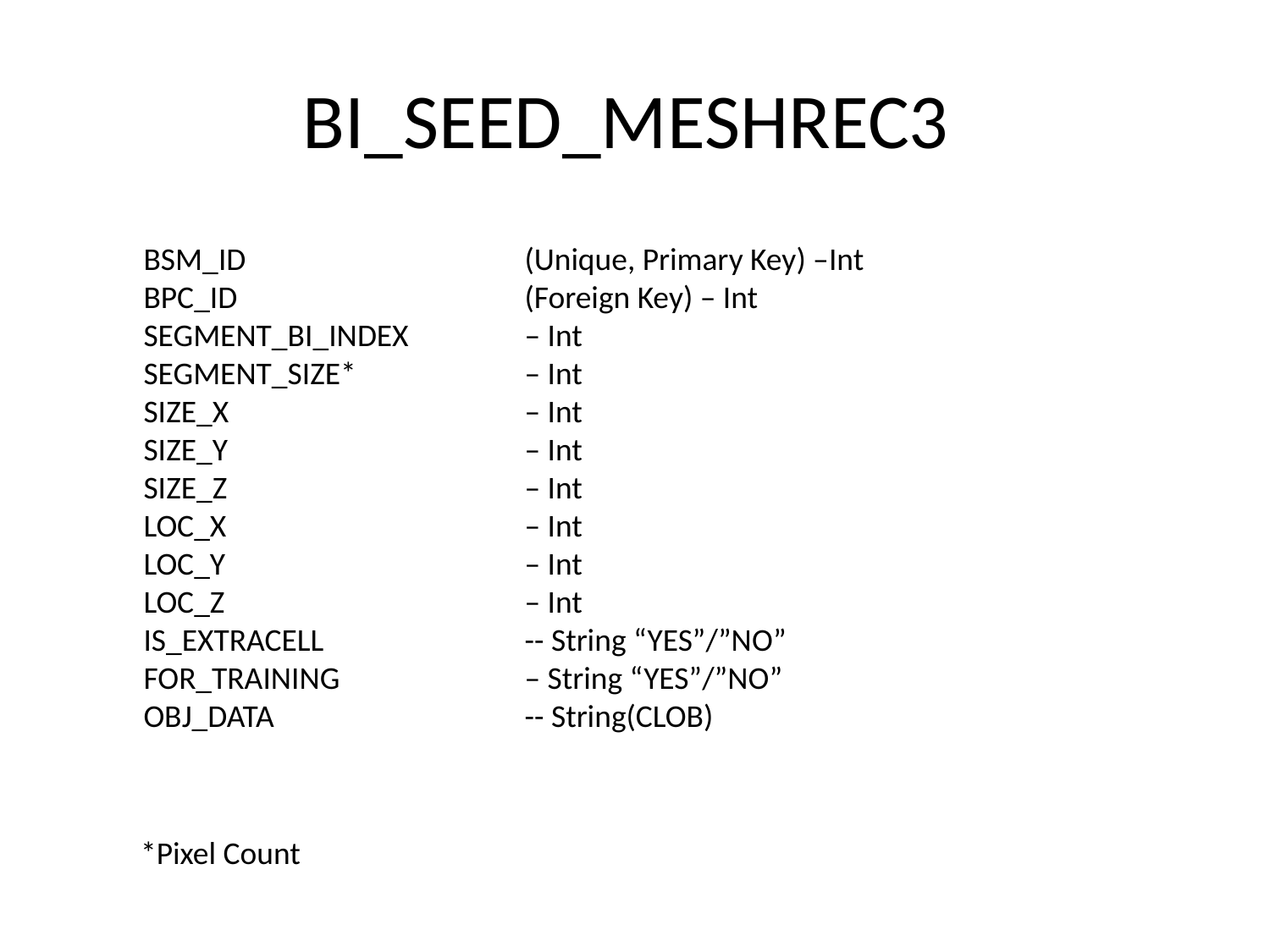

# BI_SEED_MESHREC3
BSM_ID			(Unique, Primary Key) –Int
BPC_ID			(Foreign Key) – Int
SEGMENT_BI_INDEX	– Int
SEGMENT_SIZE*		– Int
SIZE_X			– Int
SIZE_Y			– Int
SIZE_Z			– Int
LOC_X			– Int
LOC_Y			– Int
LOC_Z			– Int
IS_EXTRACELL		-- String “YES”/”NO”
FOR_TRAINING		– String “YES”/”NO”
OBJ_DATA		-- String(CLOB)
*Pixel Count